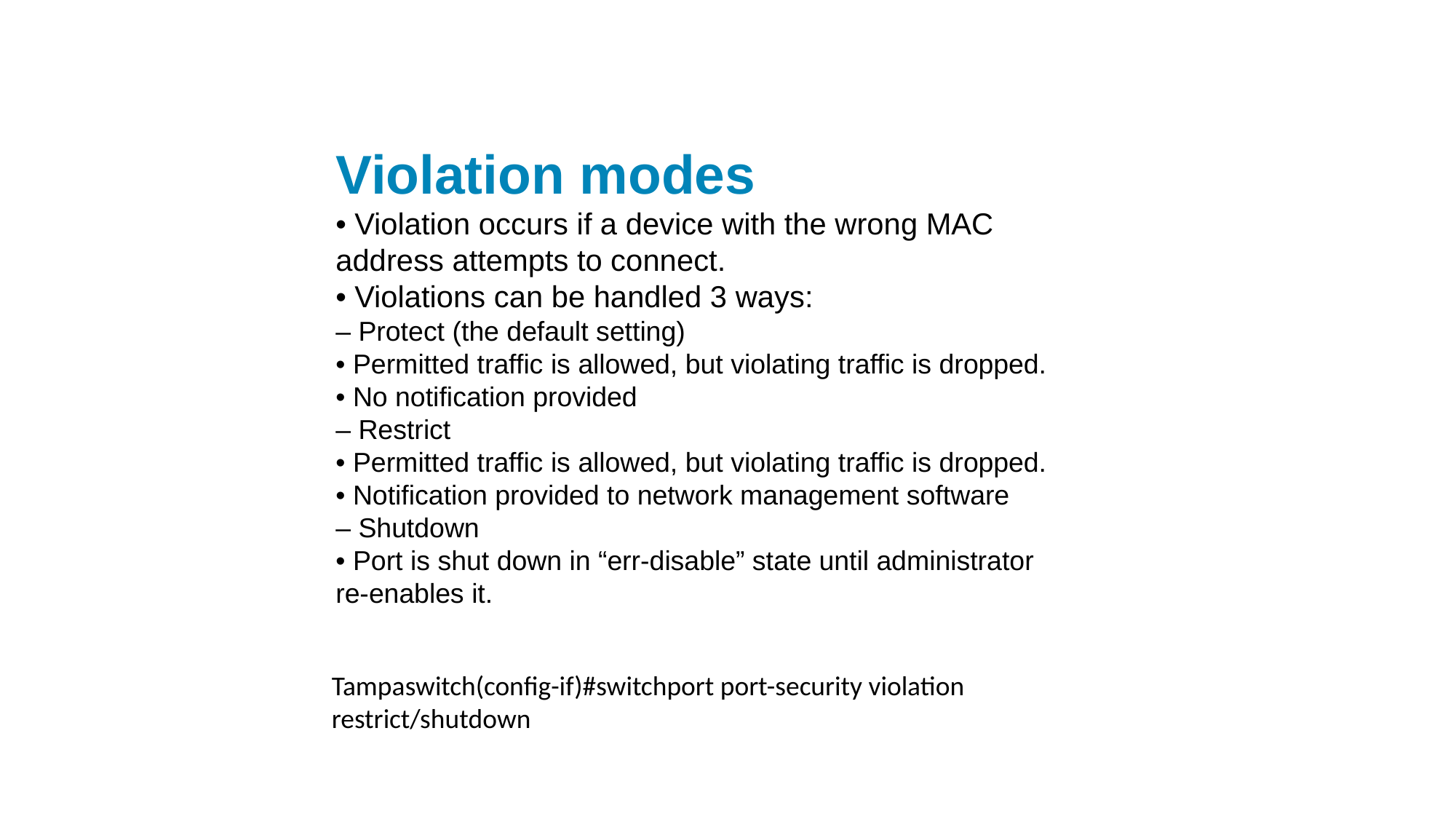

Violation modes
• Violation occurs if a device with the wrong MAC
address attempts to connect.
• Violations can be handled 3 ways:
– Protect (the default setting)
• Permitted traffic is allowed, but violating traffic is dropped.
• No notification provided
– Restrict
• Permitted traffic is allowed, but violating traffic is dropped.
• Notification provided to network management software
– Shutdown
• Port is shut down in “err-disable” state until administrator
re-enables it.
Tampaswitch(config-if)#switchport port-security violation restrict/shutdown